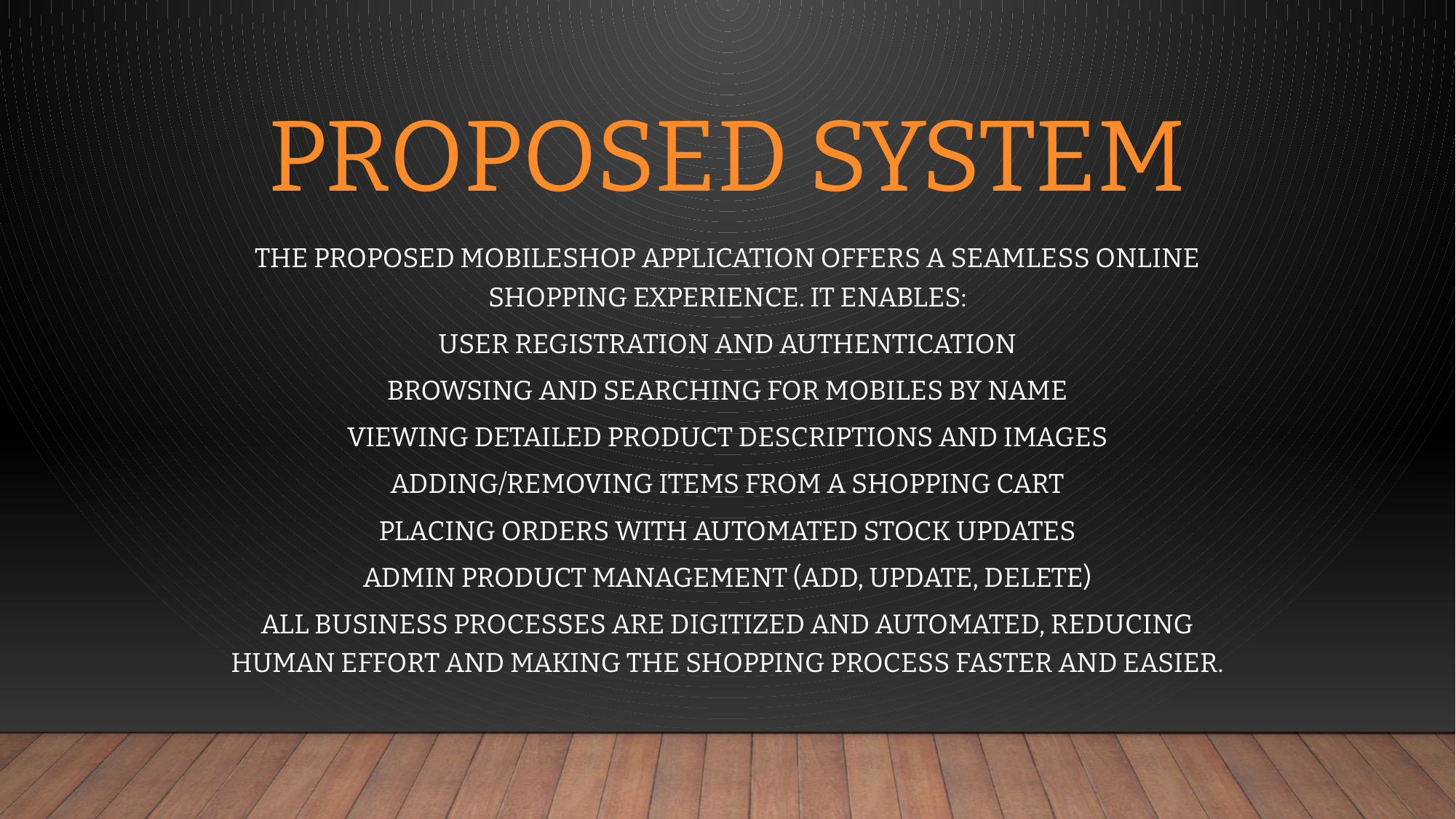

# PROPOSED SYSTEM
The proposed MobileShop application offers a seamless online shopping experience. It enables:
User registration and authentication
Browsing and searching for mobiles by name
Viewing detailed product descriptions and images
Adding/removing items from a shopping cart
Placing orders with automated stock updates
Admin product management (add, update, delete)
All business processes are digitized and automated, reducing human effort and making the shopping process faster and easier.